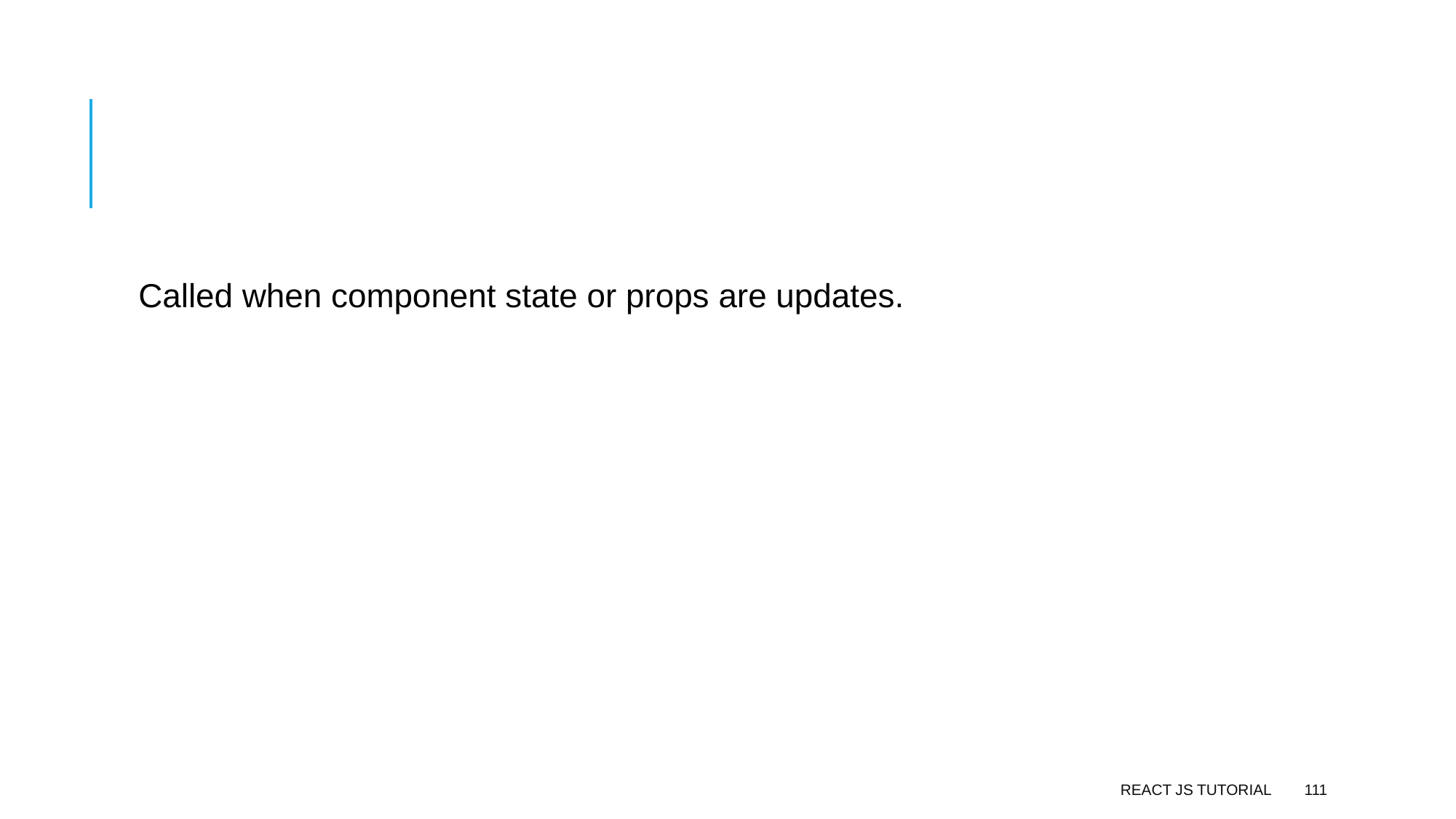

#
Called when component state or props are updates.

React JS Tutorial
111